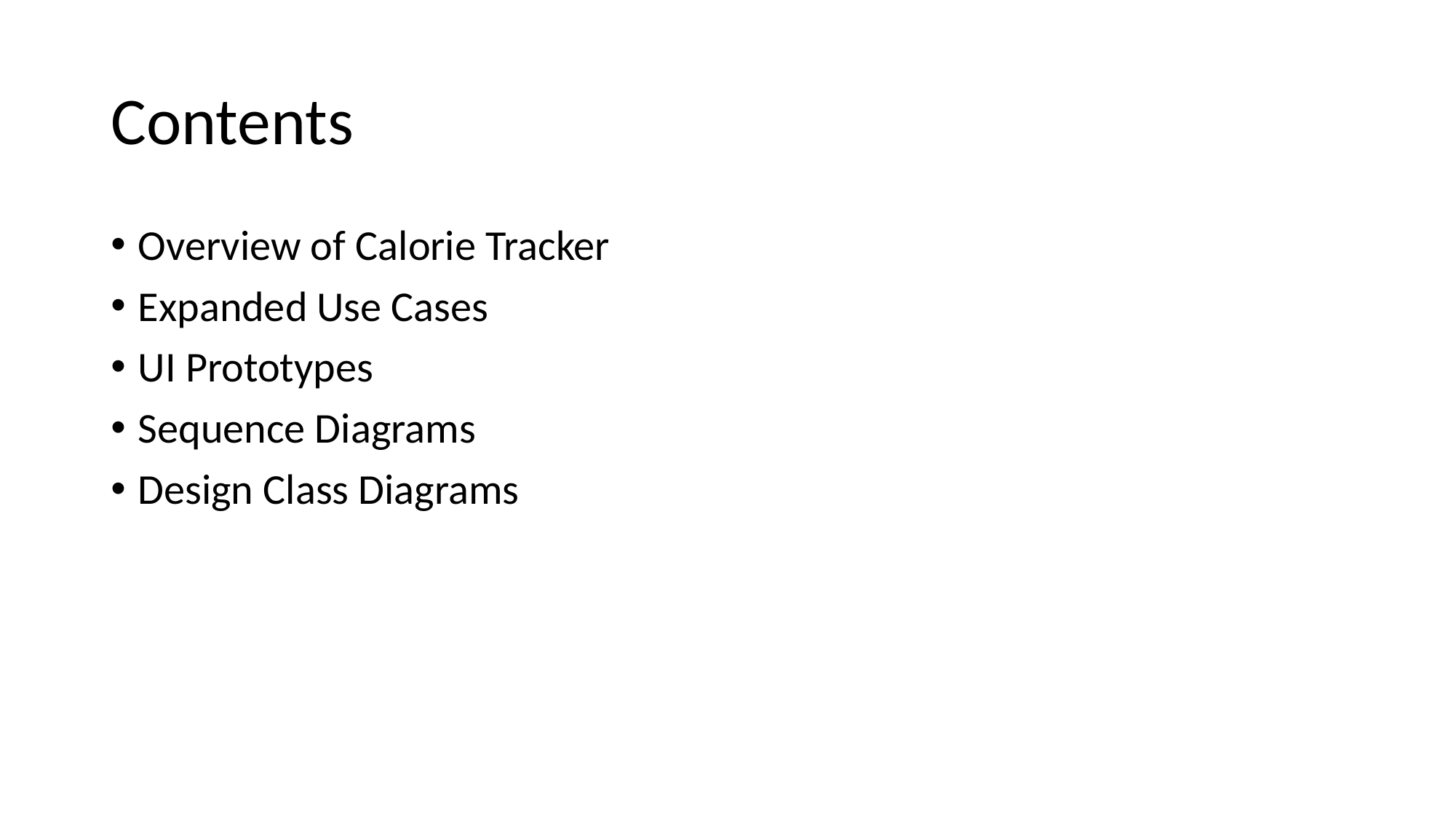

# Contents
Overview of Calorie Tracker
Expanded Use Cases
UI Prototypes
Sequence Diagrams
Design Class Diagrams